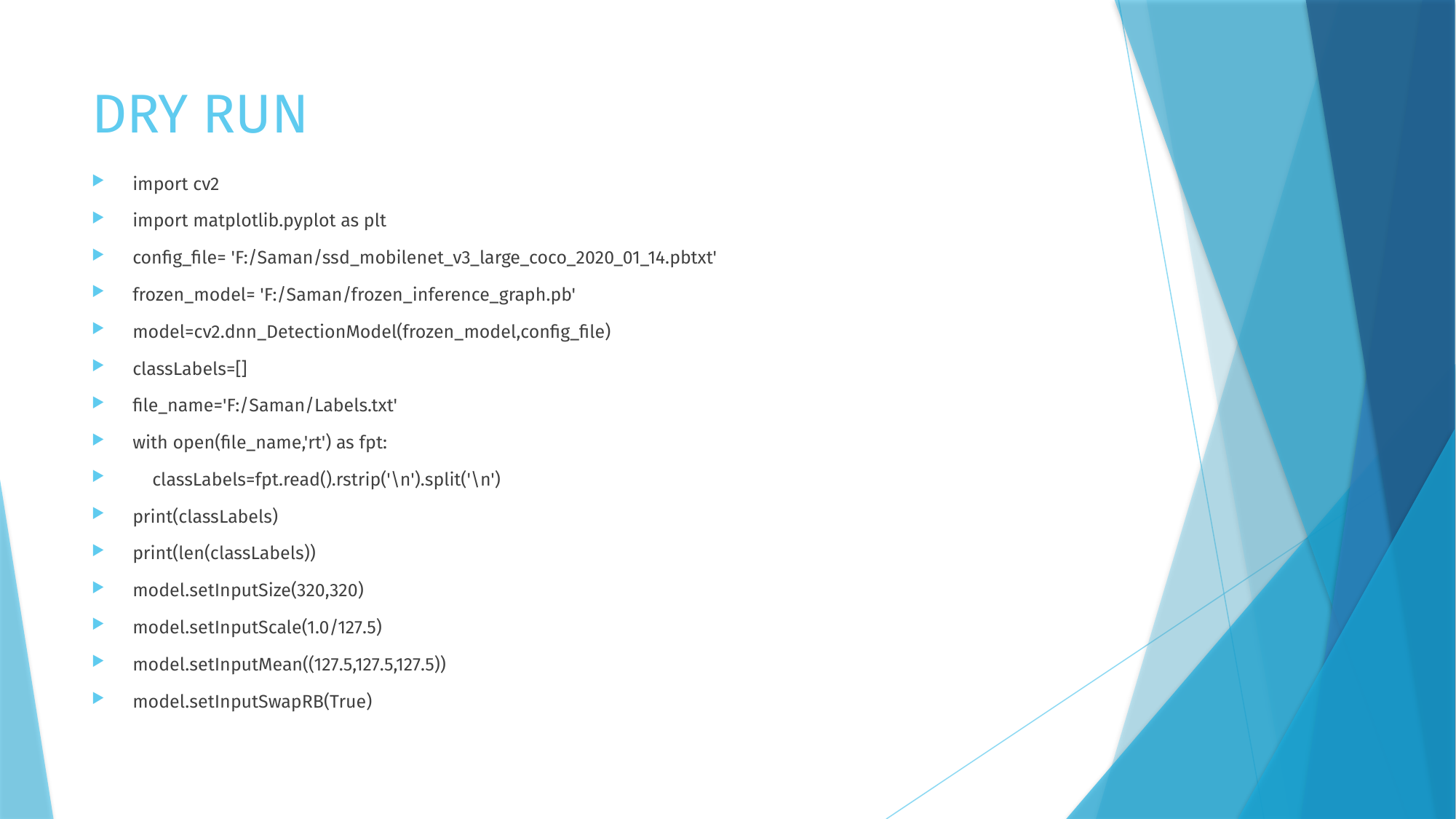

# DRY RUN
import cv2
import matplotlib.pyplot as plt
config_file= 'F:/Saman/ssd_mobilenet_v3_large_coco_2020_01_14.pbtxt'
frozen_model= 'F:/Saman/frozen_inference_graph.pb'
model=cv2.dnn_DetectionModel(frozen_model,config_file)
classLabels=[]
file_name='F:/Saman/Labels.txt'
with open(file_name,'rt') as fpt:
    classLabels=fpt.read().rstrip('\n').split('\n')
print(classLabels)
print(len(classLabels))
model.setInputSize(320,320)
model.setInputScale(1.0/127.5)
model.setInputMean((127.5,127.5,127.5))
model.setInputSwapRB(True)